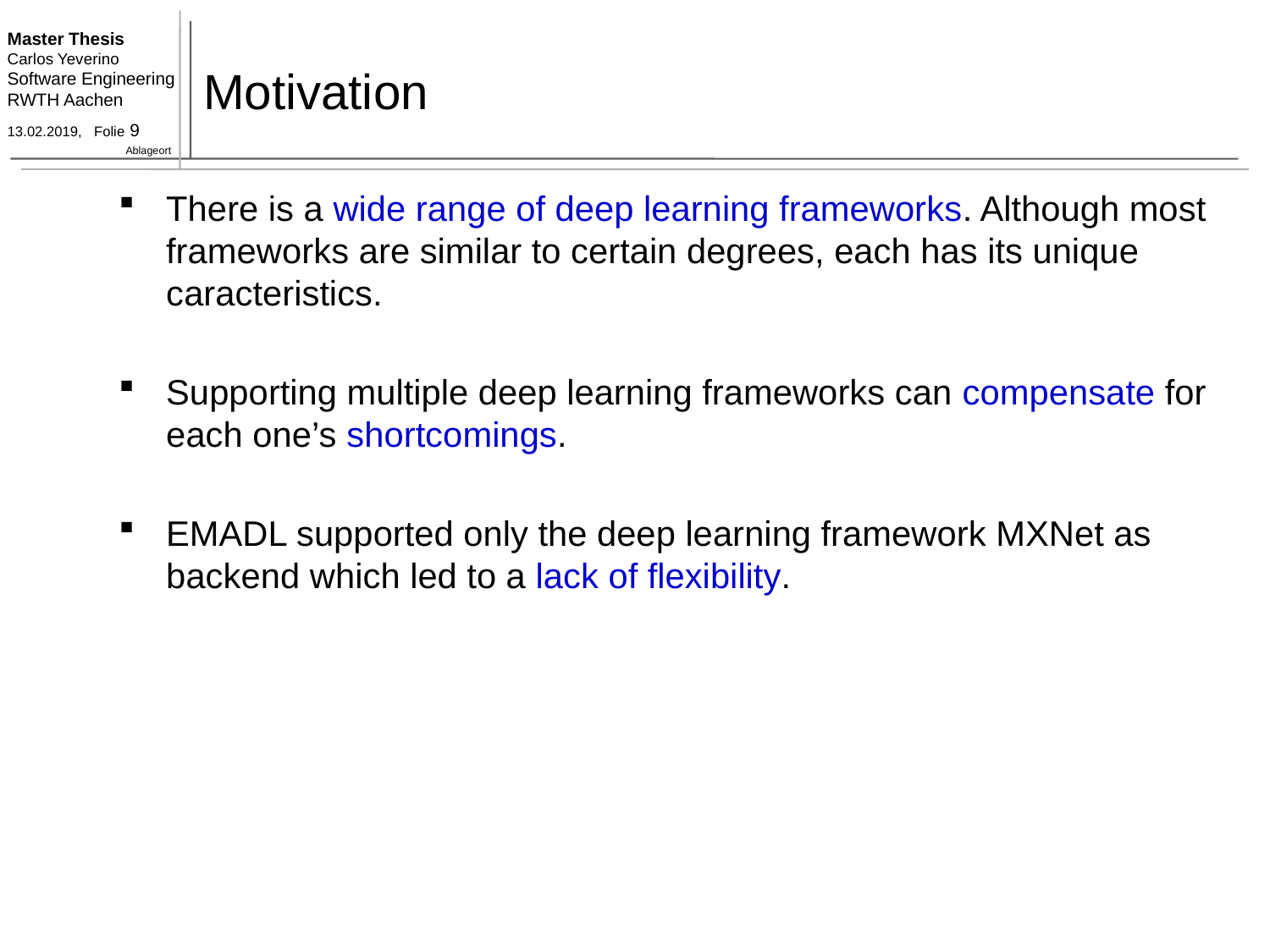

# Motivation
There is a wide range of deep learning frameworks. Although most frameworks are similar to certain degrees, each has its unique caracteristics.

Supporting multiple deep learning frameworks can compensate for each one’s shortcomings.

EMADL supported only the deep learning framework MXNet as backend which led to a lack of flexibility.